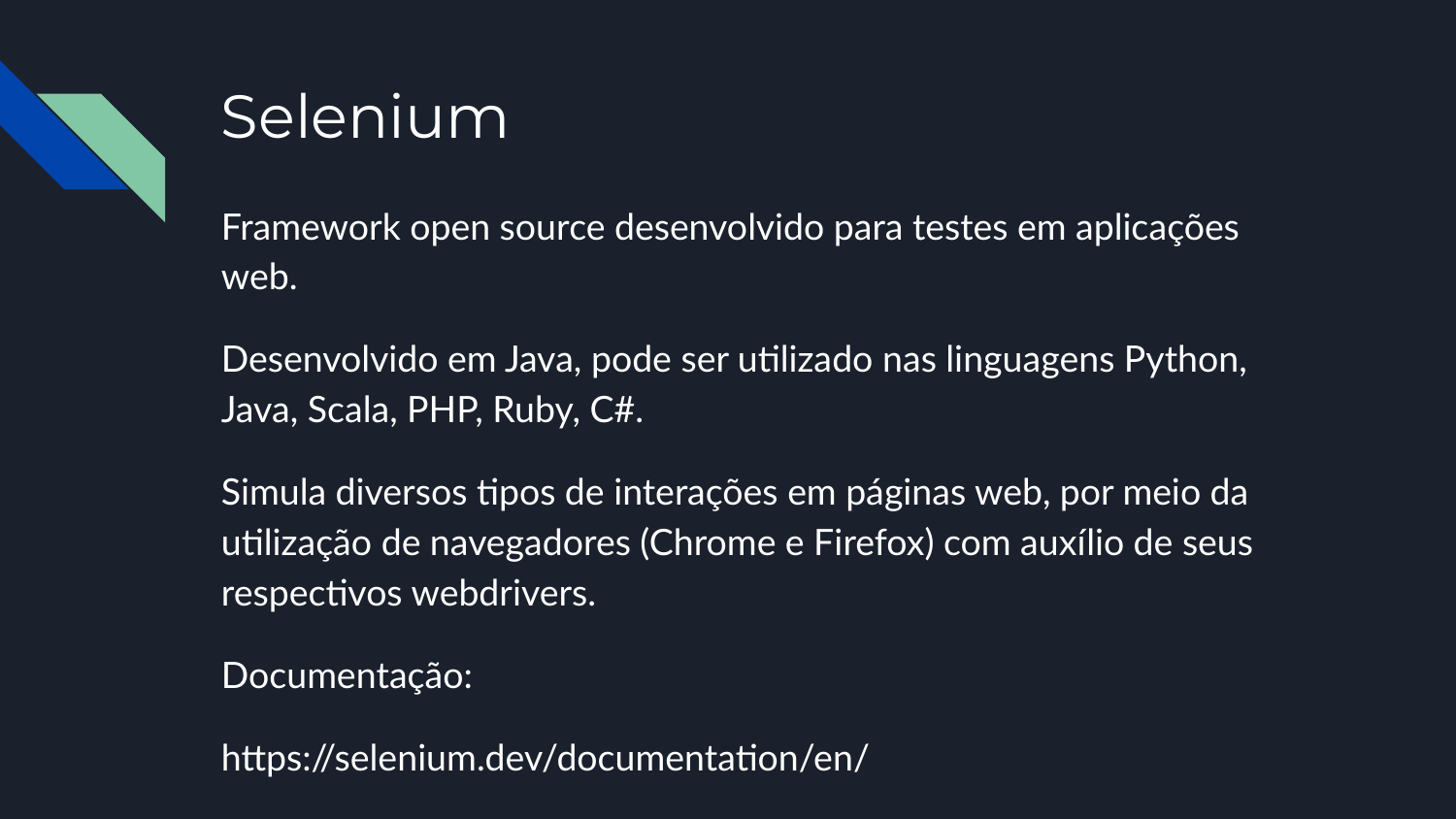

# Selenium
Framework open source desenvolvido para testes em aplicações web.
Desenvolvido em Java, pode ser utilizado nas linguagens Python, Java, Scala, PHP, Ruby, C#.
Simula diversos tipos de interações em páginas web, por meio da utilização de navegadores (Chrome e Firefox) com auxílio de seus respectivos webdrivers.
Documentação:
https://selenium.dev/documentation/en/